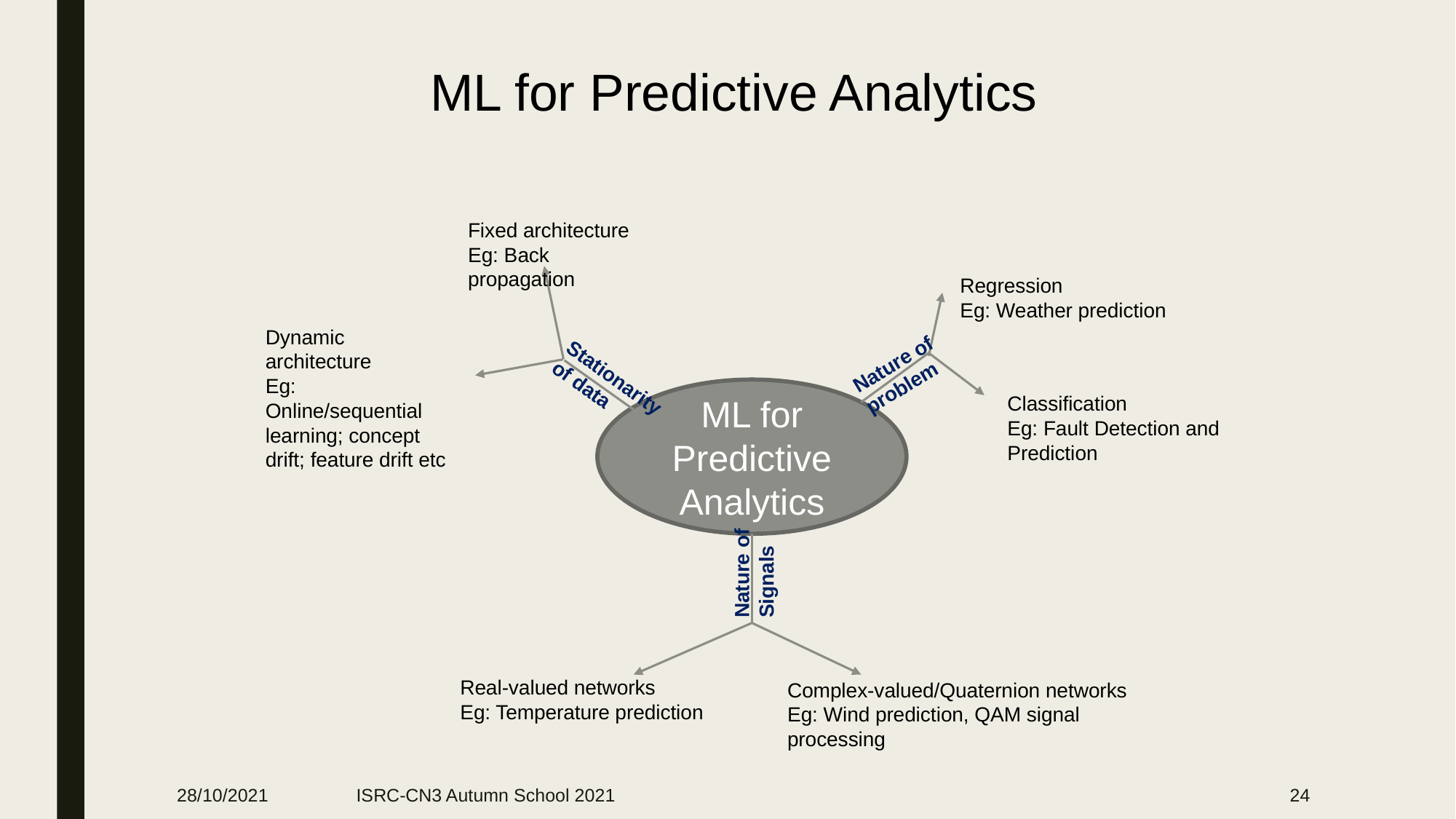

# ML for Predictive Analytics
Fixed architecture
Eg: Back propagation
Regression
Eg: Weather prediction
Dynamic architecture
Eg: Online/sequential learning; concept drift; feature drift etc
Nature of
problem
Stationarity of data
ML for Predictive Analytics
Classification
Eg: Fault Detection and Prediction
Nature of Signals
Real-valued networks
Eg: Temperature prediction
Complex-valued/Quaternion networks
Eg: Wind prediction, QAM signal processing
28/10/2021
ISRC-CN3 Autumn School 2021
24